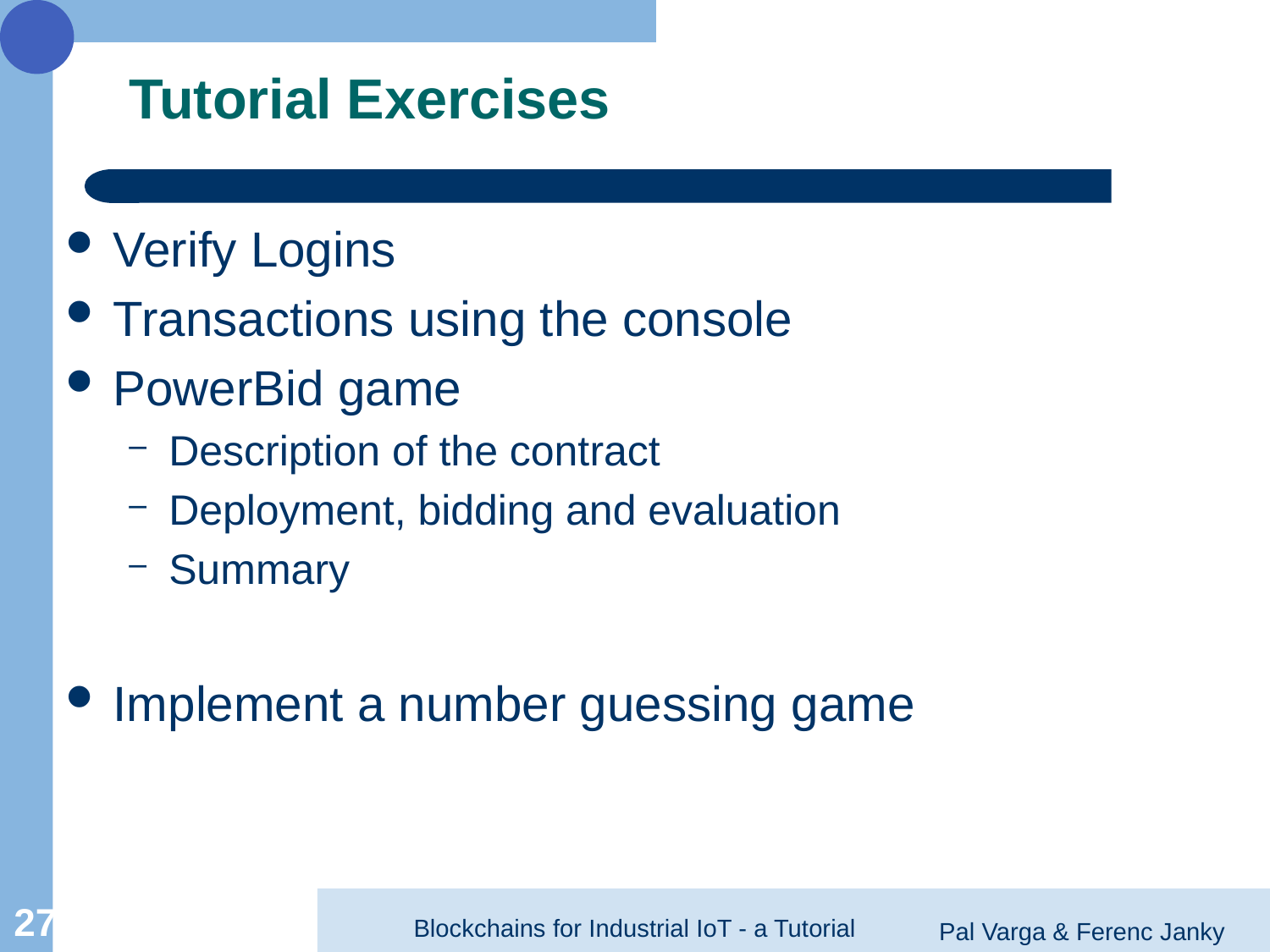

# Tutorial Exercises
Verify Logins
Transactions using the console
PowerBid game
Description of the contract
Deployment, bidding and evaluation
Summary

Implement a number guessing game
Pal Varga & Ferenc Janky
Blockchains for Industrial IoT - a Tutorial
27